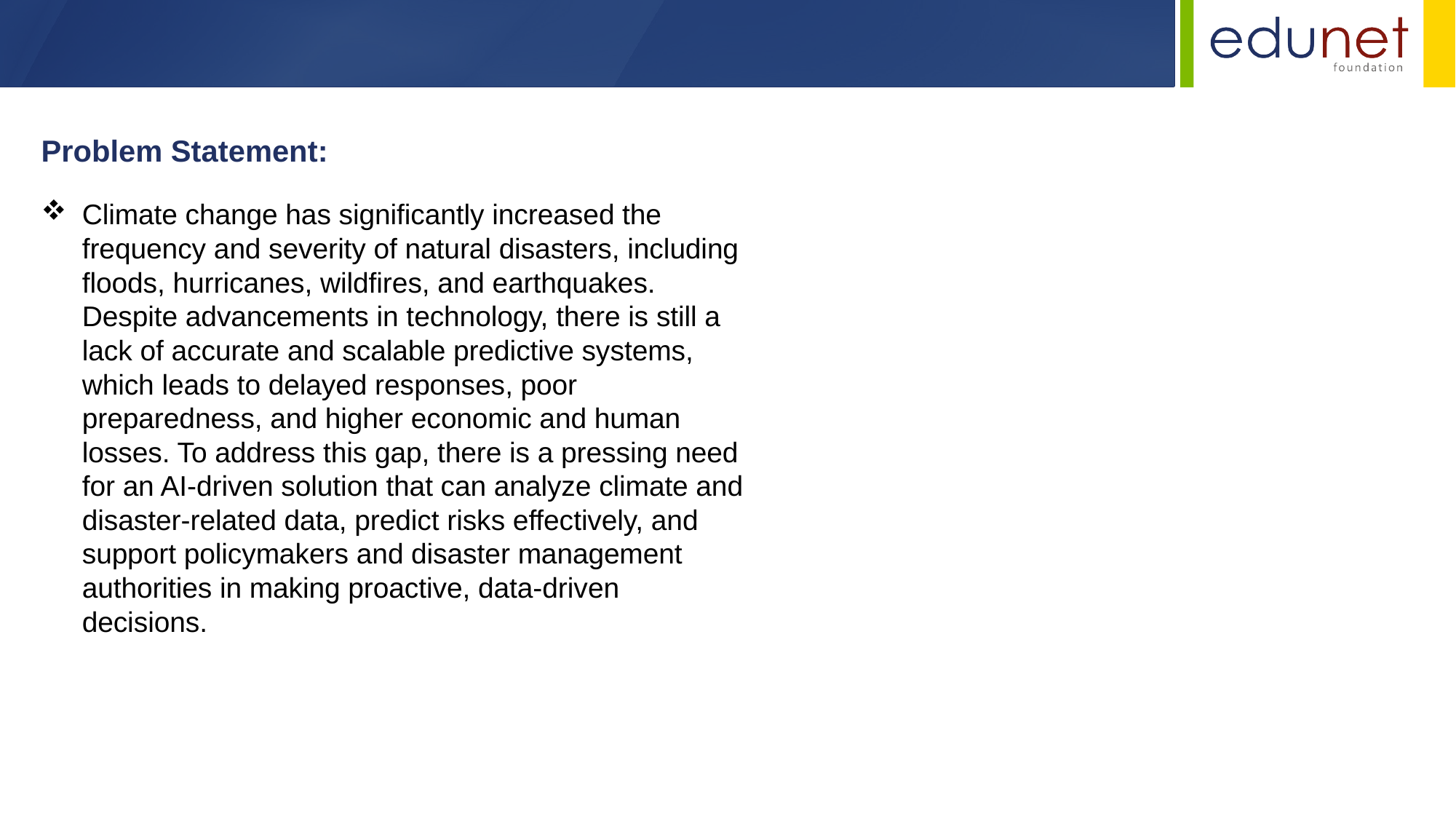

Problem Statement:
Climate change has significantly increased the frequency and severity of natural disasters, including floods, hurricanes, wildfires, and earthquakes. Despite advancements in technology, there is still a lack of accurate and scalable predictive systems, which leads to delayed responses, poor preparedness, and higher economic and human losses. To address this gap, there is a pressing need for an AI-driven solution that can analyze climate and disaster-related data, predict risks effectively, and support policymakers and disaster management authorities in making proactive, data-driven decisions.